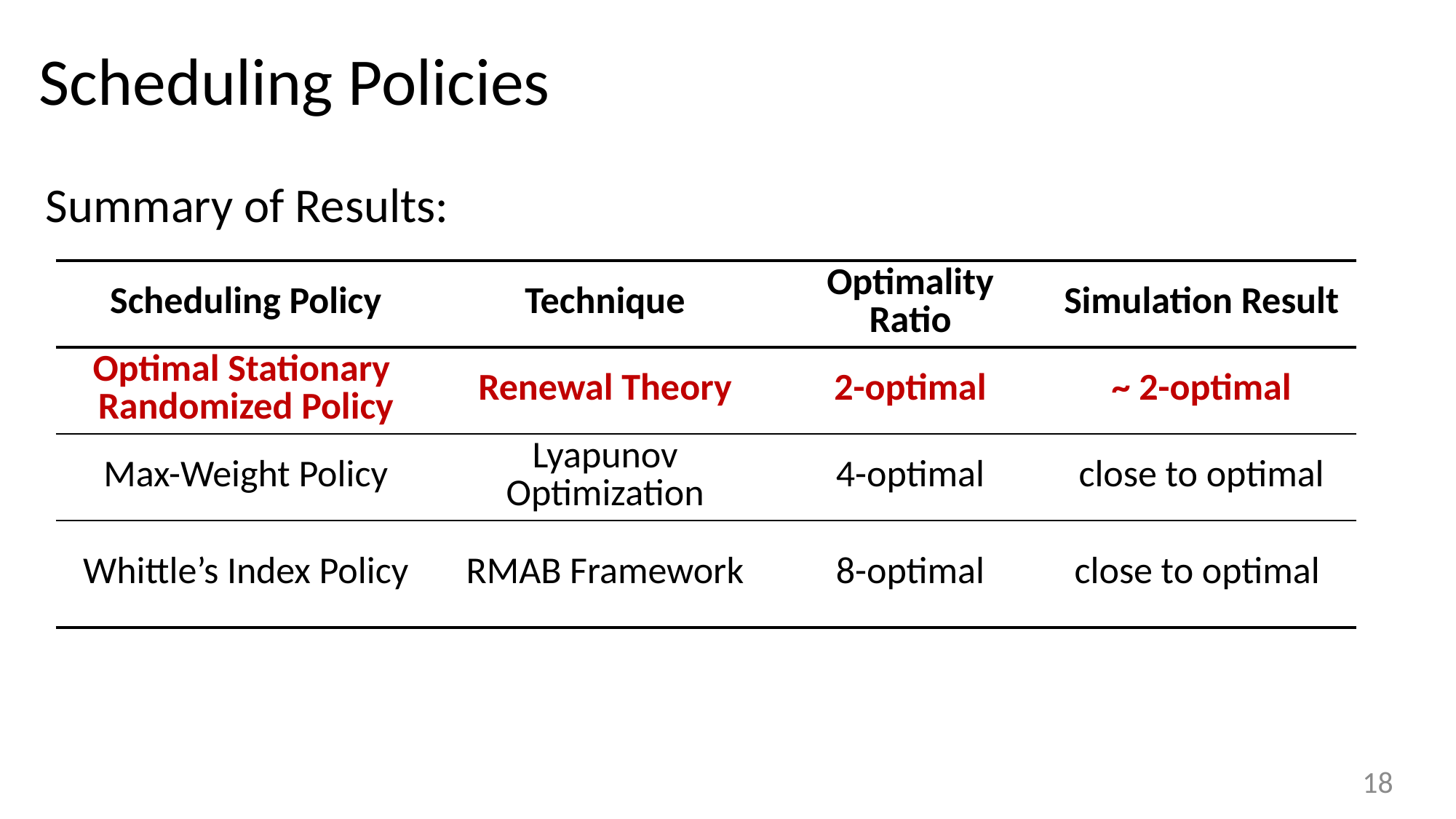

# Scheduling Policies
Summary of Results:
| Scheduling Policy | Technique | Optimality Ratio | Simulation Result |
| --- | --- | --- | --- |
| Optimal Stationary Randomized Policy | Renewal Theory | 2-optimal | ~ 2-optimal |
| Max-Weight Policy | Lyapunov Optimization | 4-optimal | close to optimal |
| Whittle’s Index Policy | RMAB Framework | 8-optimal | close to optimal |
18